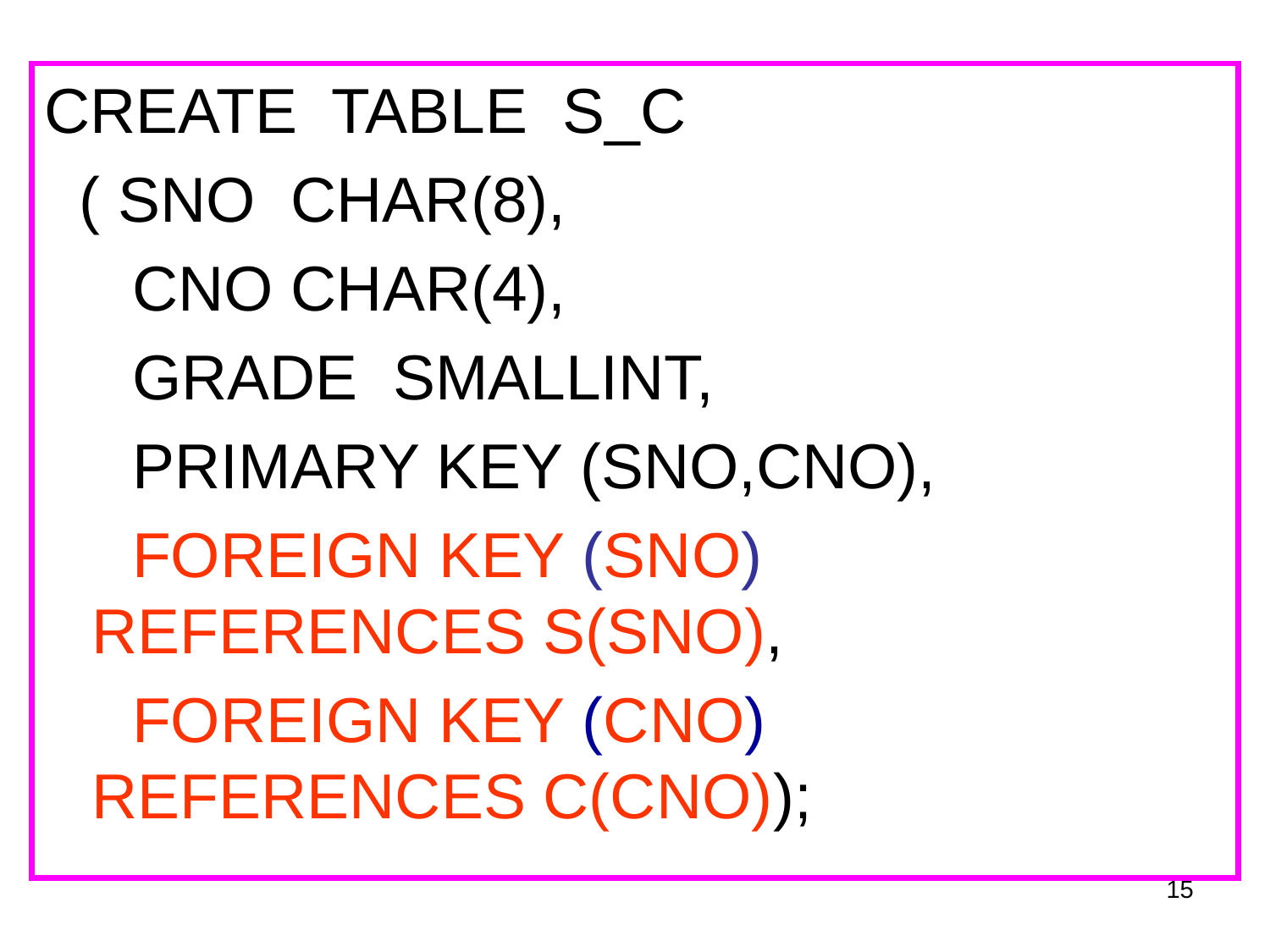

CREATE  TABLE  S_C
  ( SNO  CHAR(8),
     CNO CHAR(4),
     GRADE  SMALLINT,
     PRIMARY KEY (SNO,CNO),
     FOREIGN KEY (SNO)  REFERENCES S(SNO),
     FOREIGN KEY (CNO)  REFERENCES C(CNO));
15